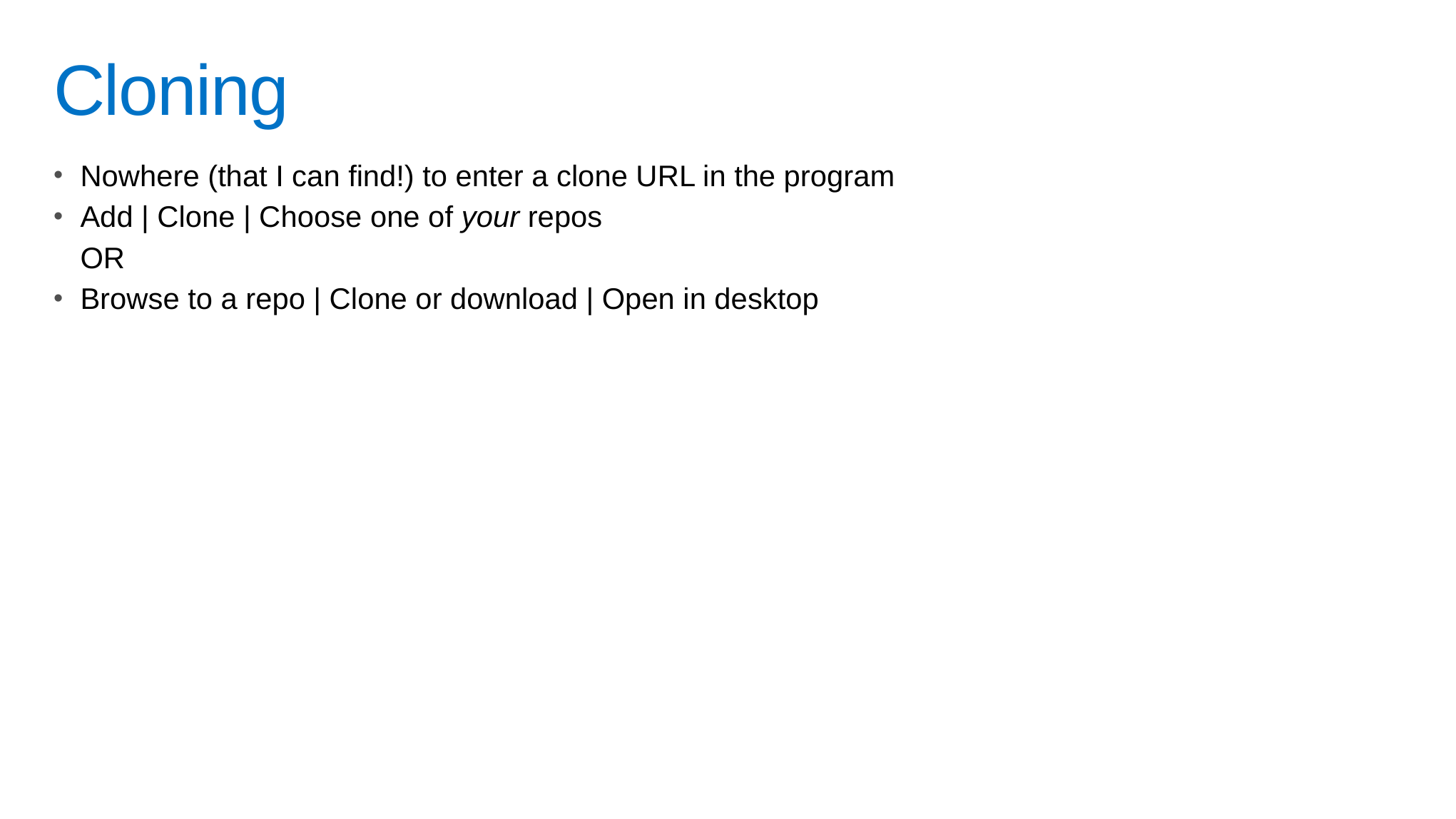

# Cloning
Nowhere (that I can find!) to enter a clone URL in the program
Add | Clone | Choose one of your repos
OR
Browse to a repo | Clone or download | Open in desktop